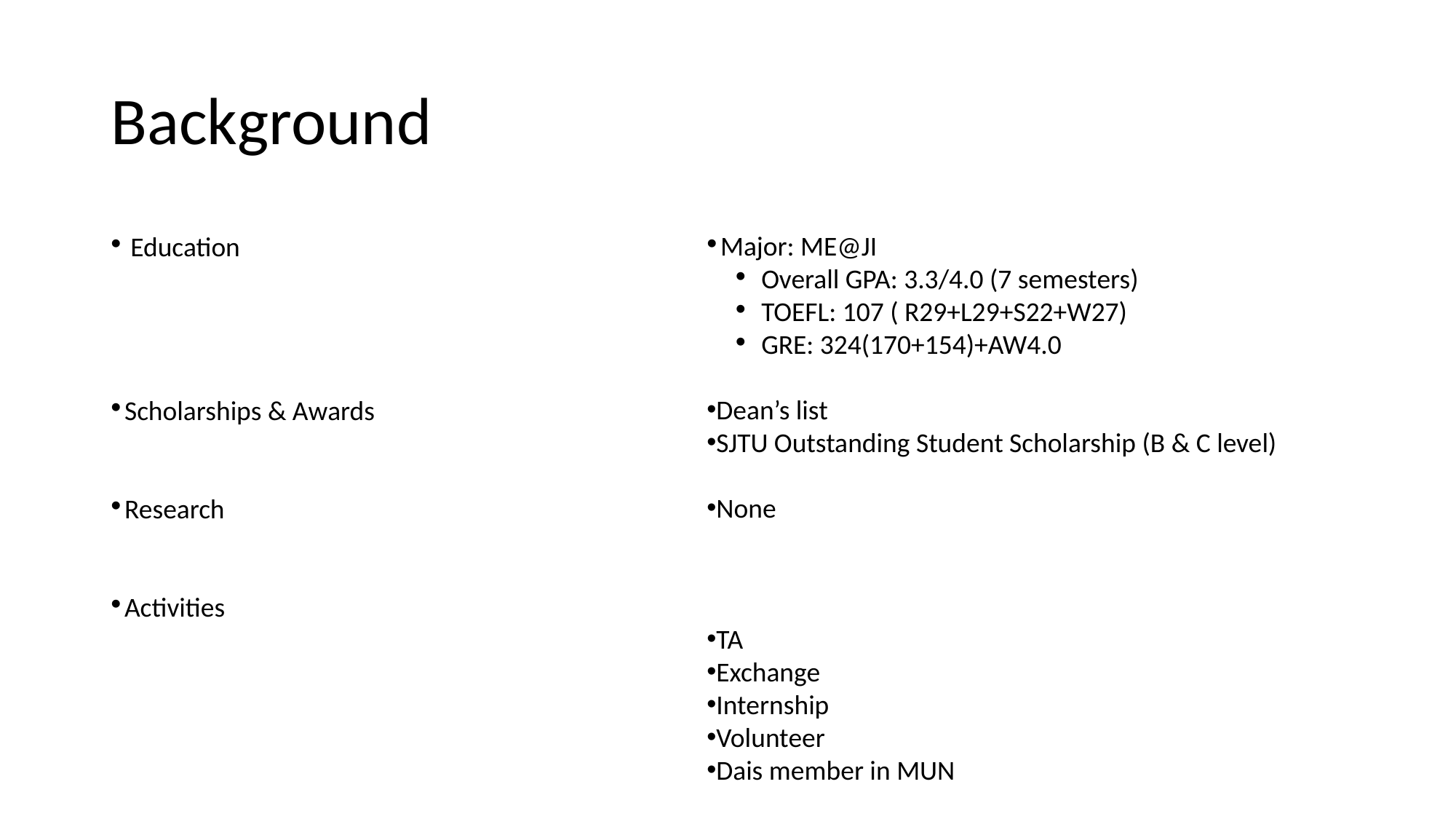

# Background
Major: ME@JI
Overall GPA: 3.3/4.0 (7 semesters)
TOEFL: 107 ( R29+L29+S22+W27)
GRE: 324(170+154)+AW4.0

Dean’s list
SJTU Outstanding Student Scholarship (B & C level)

None

TA
Exchange
Internship
Volunteer
Dais member in MUN
 Education

Scholarships & Awards

Research

Activities